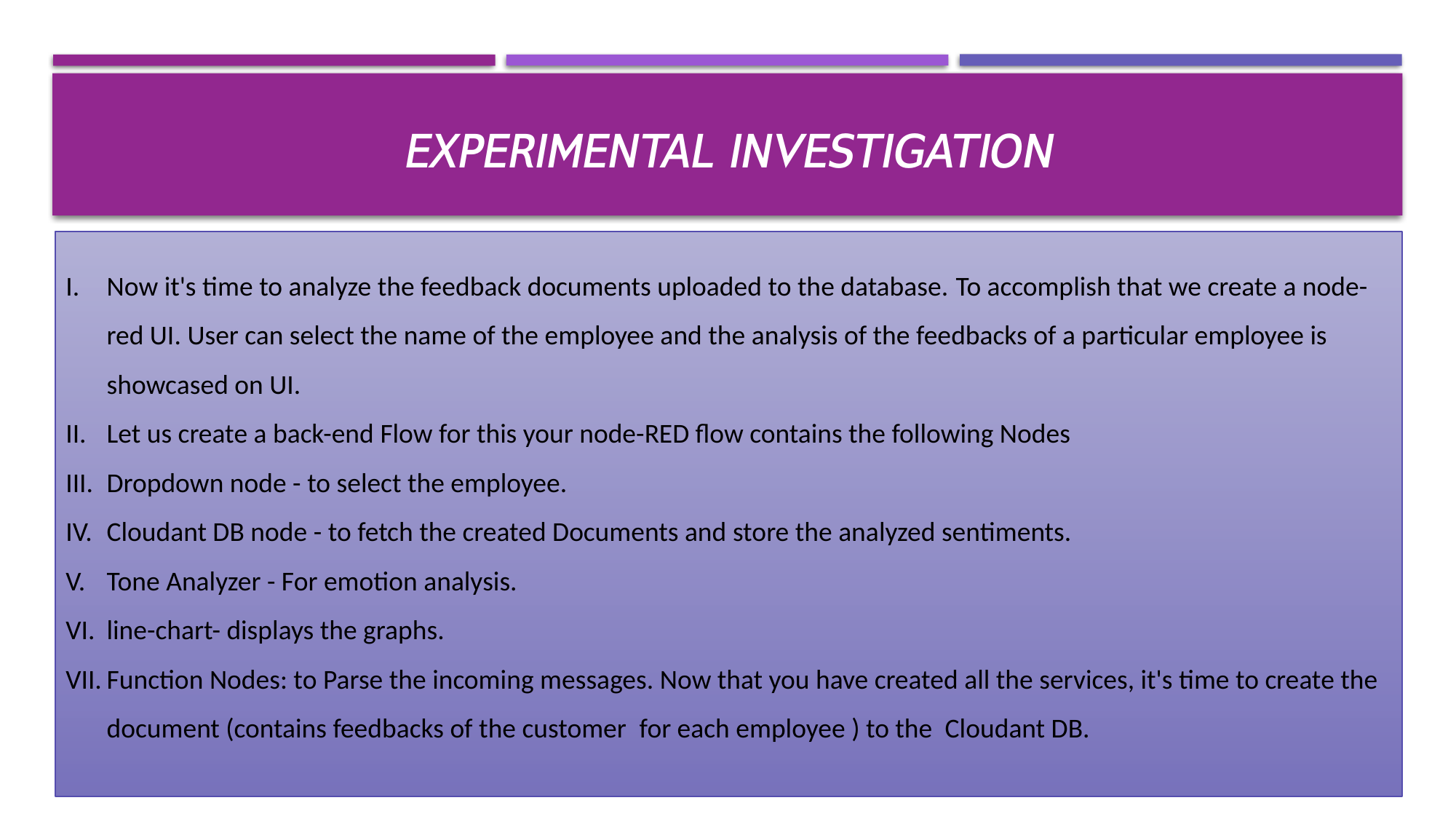

# EXPERIMENTAL INVESTIGATION
Now it's time to analyze the feedback documents uploaded to the database. To accomplish that we create a node-red UI. User can select the name of the employee and the analysis of the feedbacks of a particular employee is showcased on UI.
Let us create a back-end Flow for this your node-RED flow contains the following Nodes
Dropdown node - to select the employee.
Cloudant DB node - to fetch the created Documents and store the analyzed sentiments.
Tone Analyzer - For emotion analysis.
line-chart- displays the graphs.
Function Nodes: to Parse the incoming messages. Now that you have created all the services, it's time to create the document (contains feedbacks of the customer  for each employee ) to the  Cloudant DB.